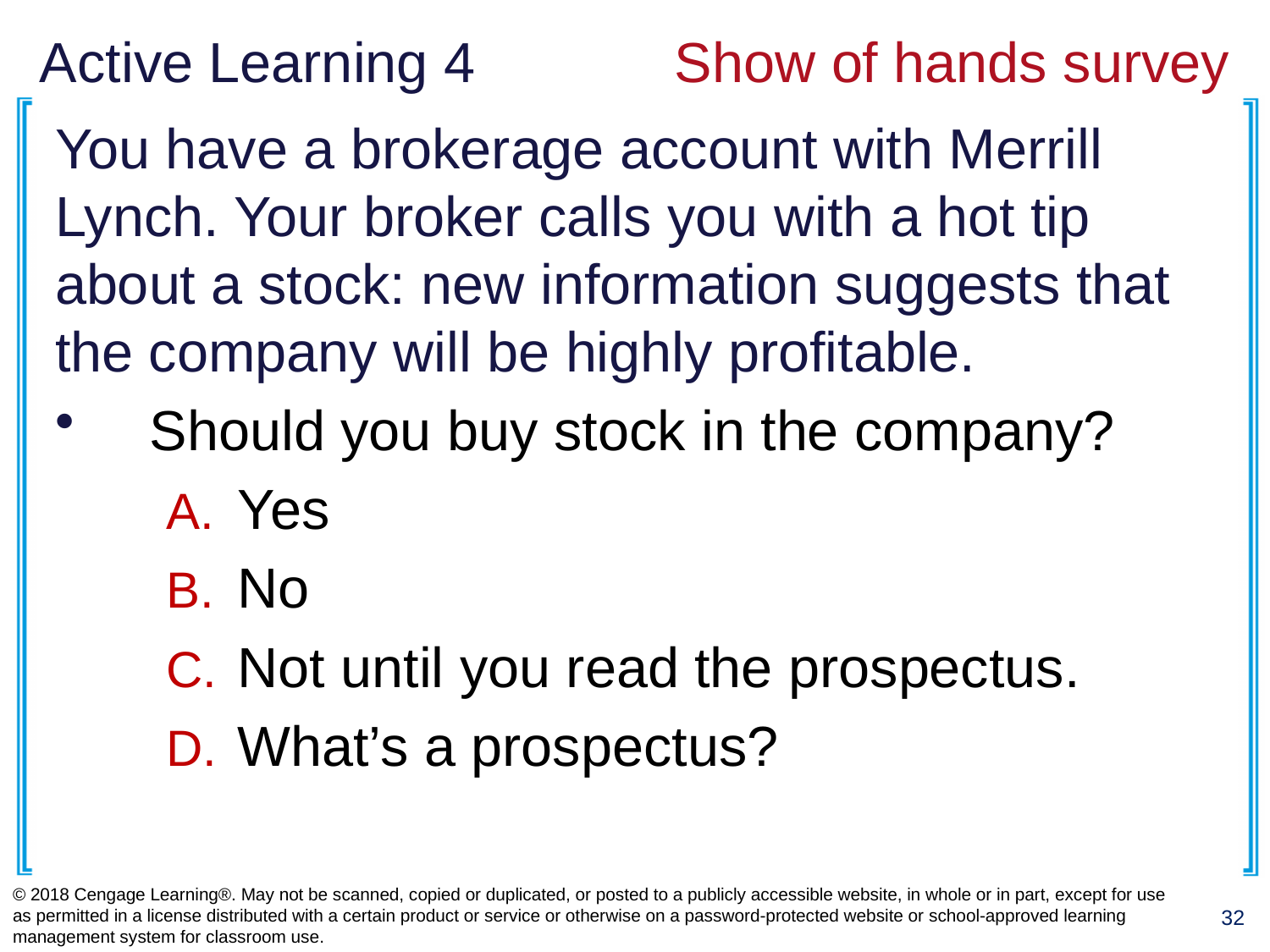

# Active Learning 4		Show of hands survey
You have a brokerage account with Merrill Lynch. Your broker calls you with a hot tip about a stock: new information suggests that the company will be highly profitable.
   Should you buy stock in the company?
Yes
No
Not until you read the prospectus.
What’s a prospectus?
© 2018 Cengage Learning®. May not be scanned, copied or duplicated, or posted to a publicly accessible website, in whole or in part, except for use as permitted in a license distributed with a certain product or service or otherwise on a password-protected website or school-approved learning management system for classroom use.
32